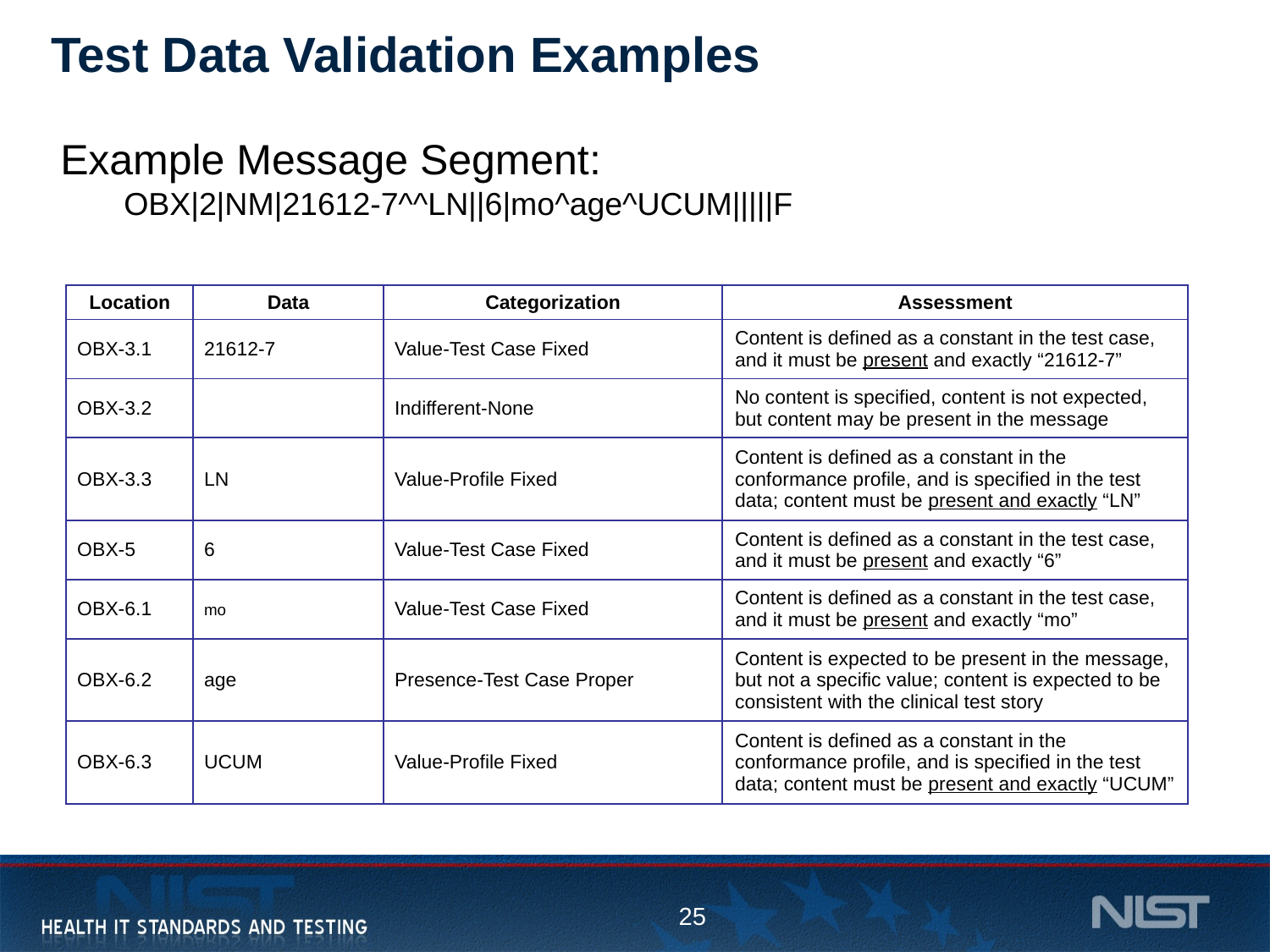

# Test Data Validation Examples
Example Message Segment:
OBX|2|NM|21612-7^^LN||6|mo^age^UCUM|||||F
| Location | Data | Categorization | Assessment |
| --- | --- | --- | --- |
| OBX-3.1 | 21612-7 | Value-Test Case Fixed | Content is defined as a constant in the test case, and it must be present and exactly “21612-7” |
| OBX-3.2 |  | Indifferent-None | No content is specified, content is not expected, but content may be present in the message |
| OBX-3.3 | LN | Value-Profile Fixed | Content is defined as a constant in the conformance profile, and is specified in the test data; content must be present and exactly “LN” |
| OBX-5 | 6 | Value-Test Case Fixed | Content is defined as a constant in the test case, and it must be present and exactly “6” |
| OBX-6.1 | mo | Value-Test Case Fixed | Content is defined as a constant in the test case, and it must be present and exactly “mo” |
| OBX-6.2 | age | Presence-Test Case Proper | Content is expected to be present in the message, but not a specific value; content is expected to be consistent with the clinical test story |
| OBX-6.3 | UCUM | Value-Profile Fixed | Content is defined as a constant in the conformance profile, and is specified in the test data; content must be present and exactly “UCUM” |
25